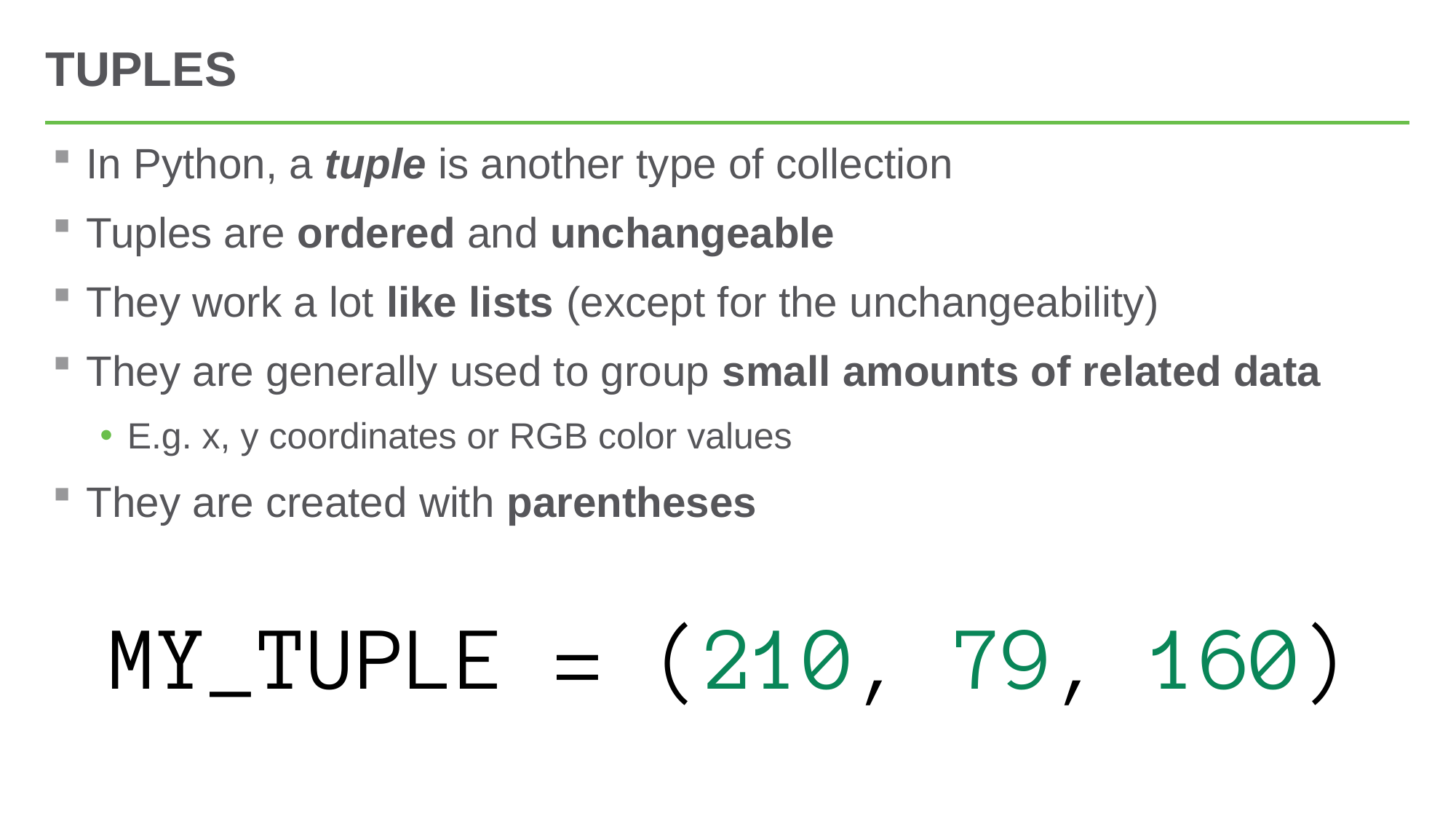

# Tuples
In Python, a tuple is another type of collection
Tuples are ordered and unchangeable
They work a lot like lists (except for the unchangeability)
They are generally used to group small amounts of related data
E.g. x, y coordinates or RGB color values
They are created with parentheses

MY_TUPLE = (210, 79, 160)